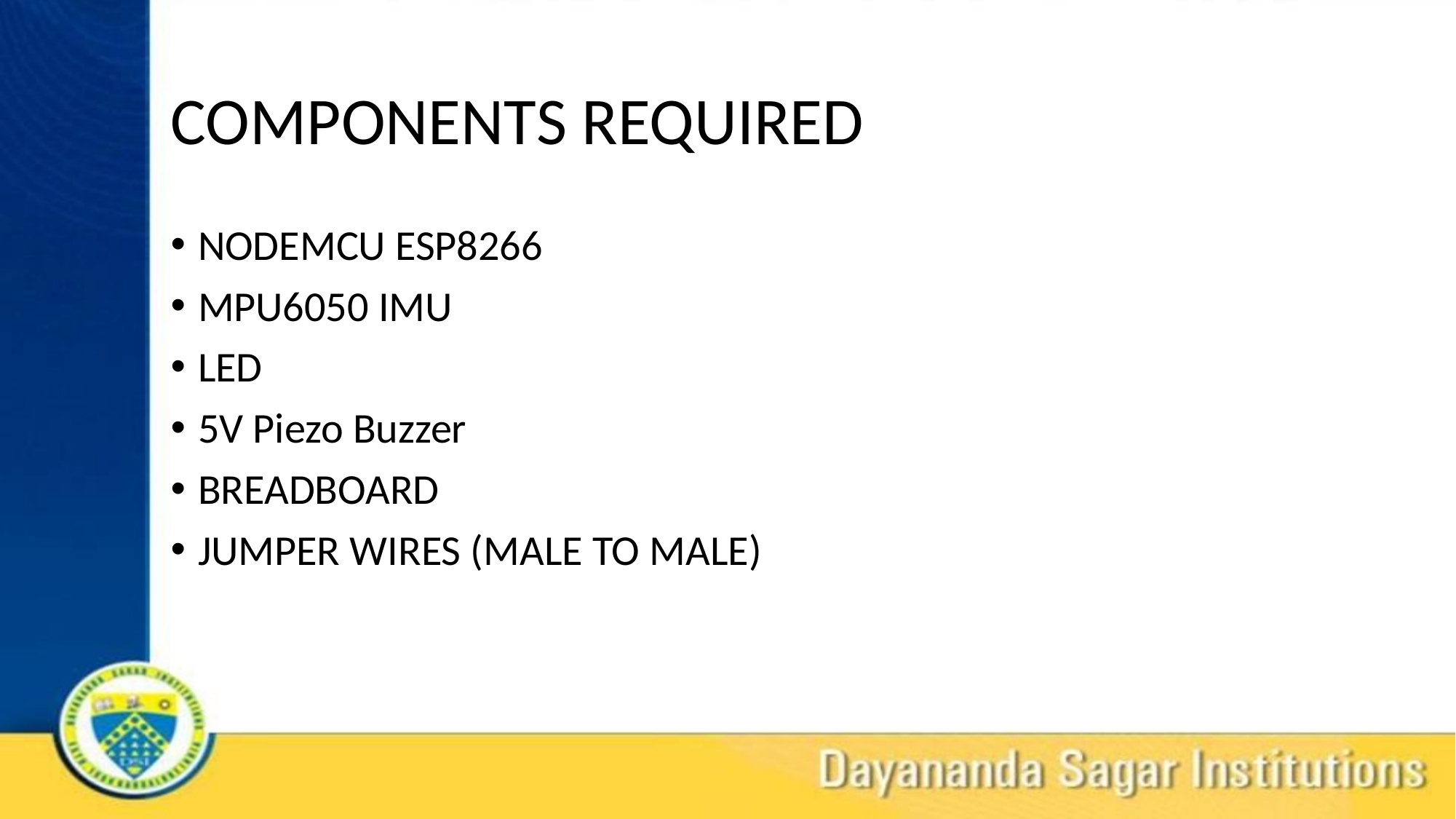

# COMPONENTS REQUIRED
NODEMCU ESP8266
MPU6050 IMU
LED
5V Piezo Buzzer
BREADBOARD
JUMPER WIRES (MALE TO MALE)